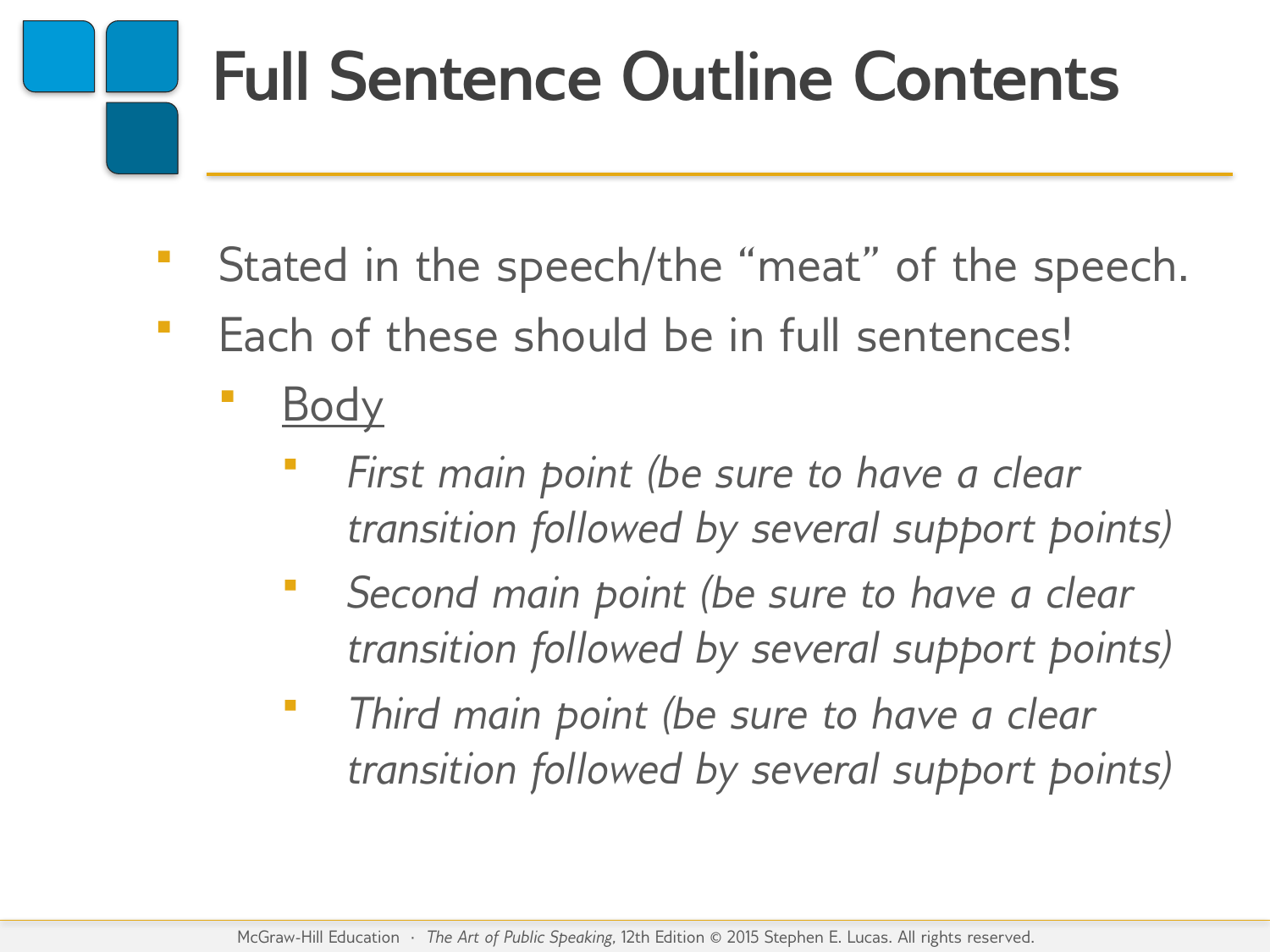

# Full Sentence Outline Contents
Stated in the speech/the “meat” of the speech.
Each of these should be in full sentences!
Body
First main point (be sure to have a clear transition followed by several support points)
Second main point (be sure to have a clear transition followed by several support points)
Third main point (be sure to have a clear transition followed by several support points)